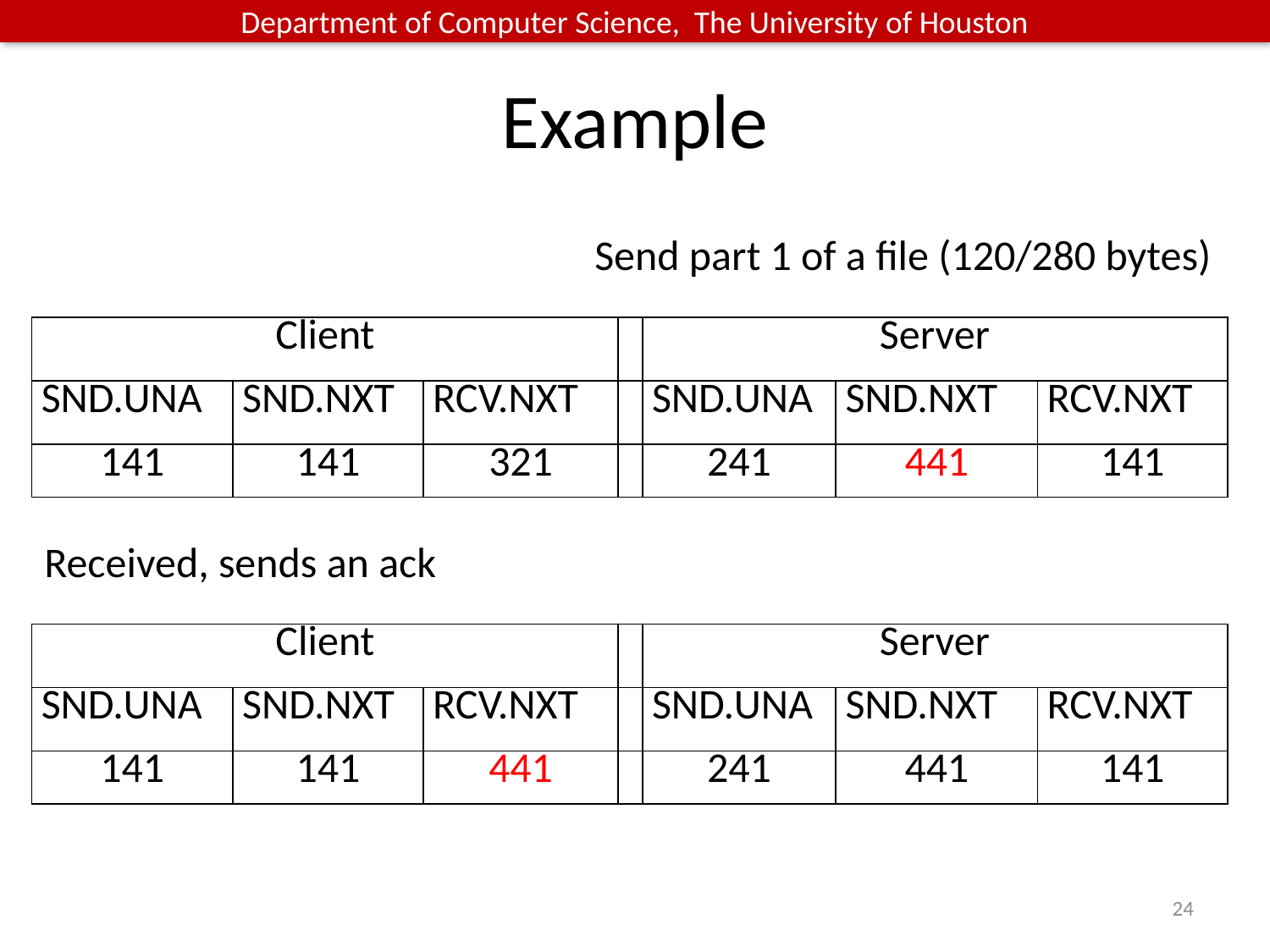

# Example
Send part 1 of a file (120/280 bytes)
| Client |  |  |  | Server |  |  |
| --- | --- | --- | --- | --- | --- | --- |
| SND.UNA | SND.NXT | RCV.NXT |  | SND.UNA | SND.NXT | RCV.NXT |
| 141 | 141 | 321 |  | 241 | 441 | 141 |
Received, sends an ack
| Client |  |  |  | Server |  |  |
| --- | --- | --- | --- | --- | --- | --- |
| SND.UNA | SND.NXT | RCV.NXT |  | SND.UNA | SND.NXT | RCV.NXT |
| 141 | 141 | 441 |  | 241 | 441 | 141 |
24